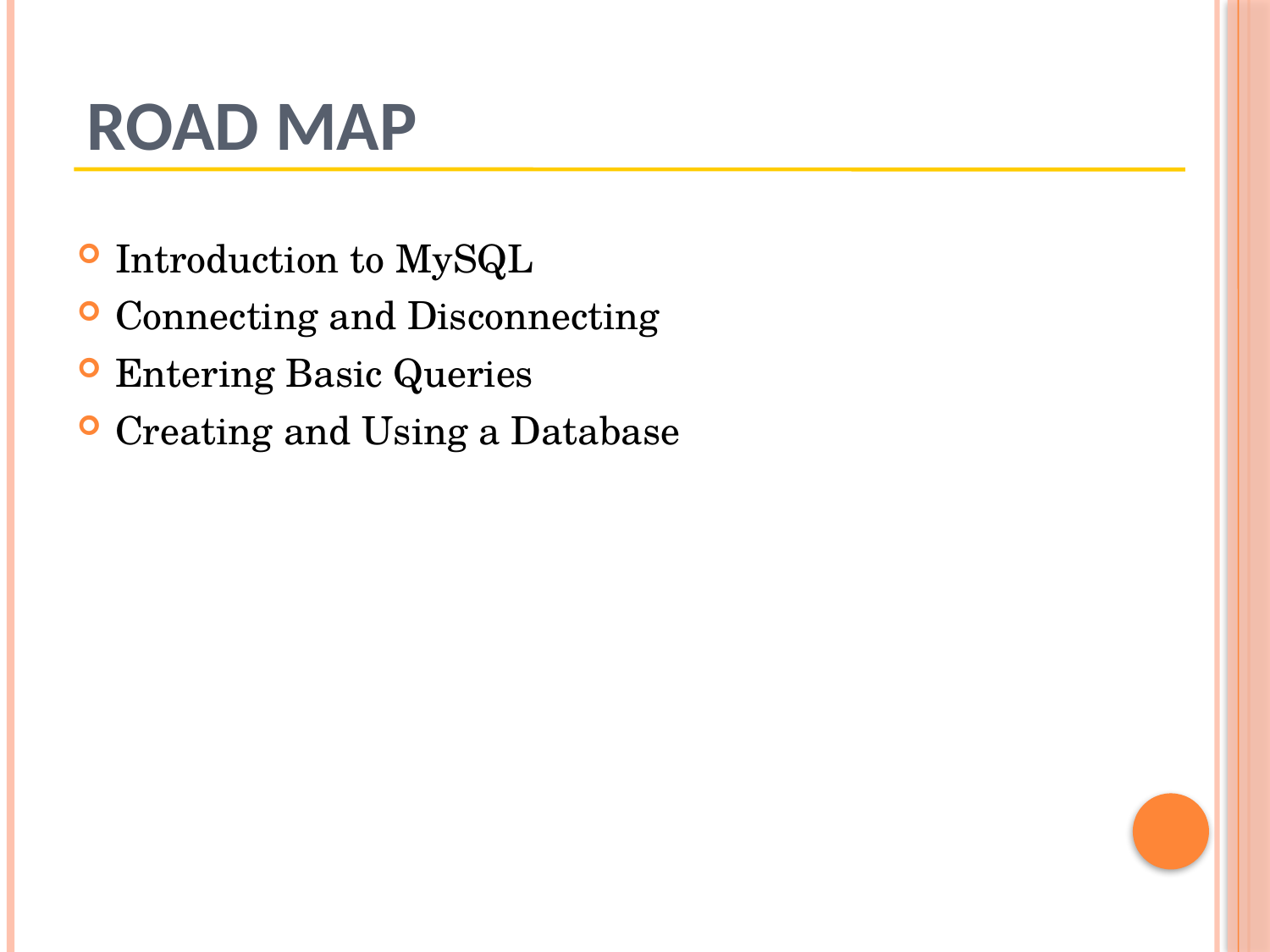

# ROAD MAP

Introduction to MySQL
Connecting and Disconnecting
Entering Basic Queries
Creating and Using a Database